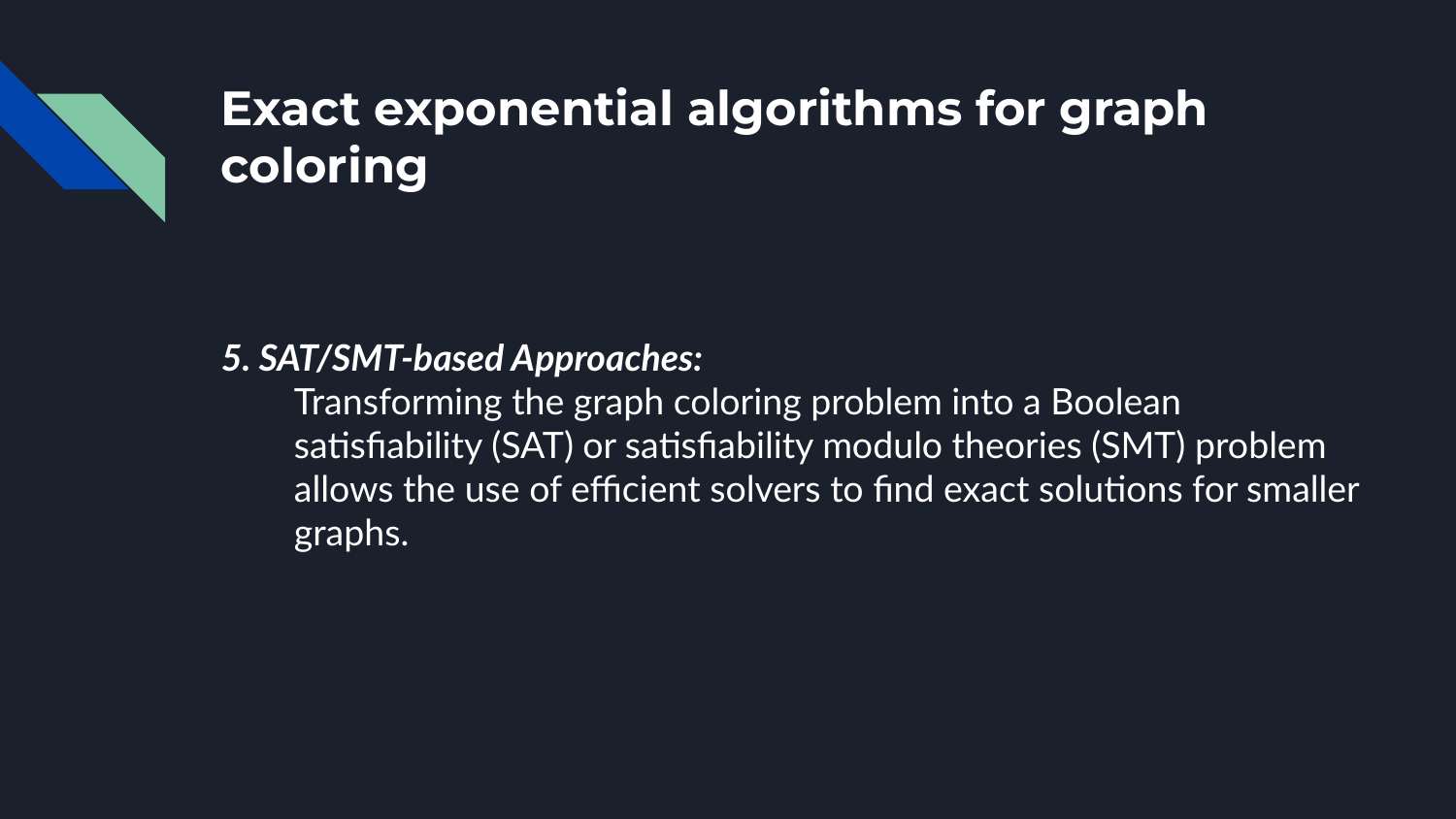

# Exact exponential algorithms for graph coloring
5. SAT/SMT-based Approaches:
Transforming the graph coloring problem into a Boolean satisfiability (SAT) or satisfiability modulo theories (SMT) problem allows the use of efficient solvers to find exact solutions for smaller graphs.